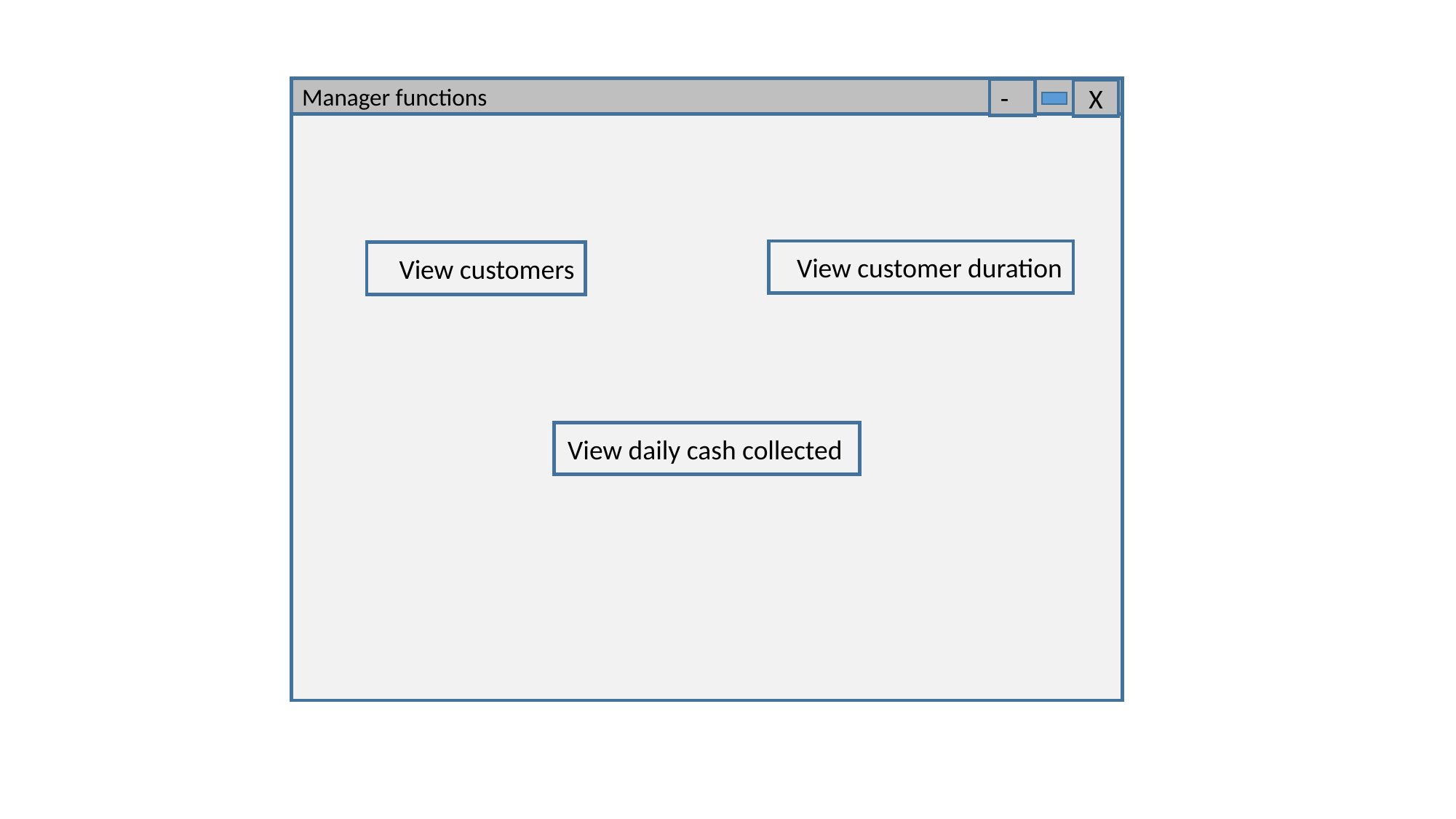

Manager functions
-

X

View customer duration
View customers
View daily cash collected